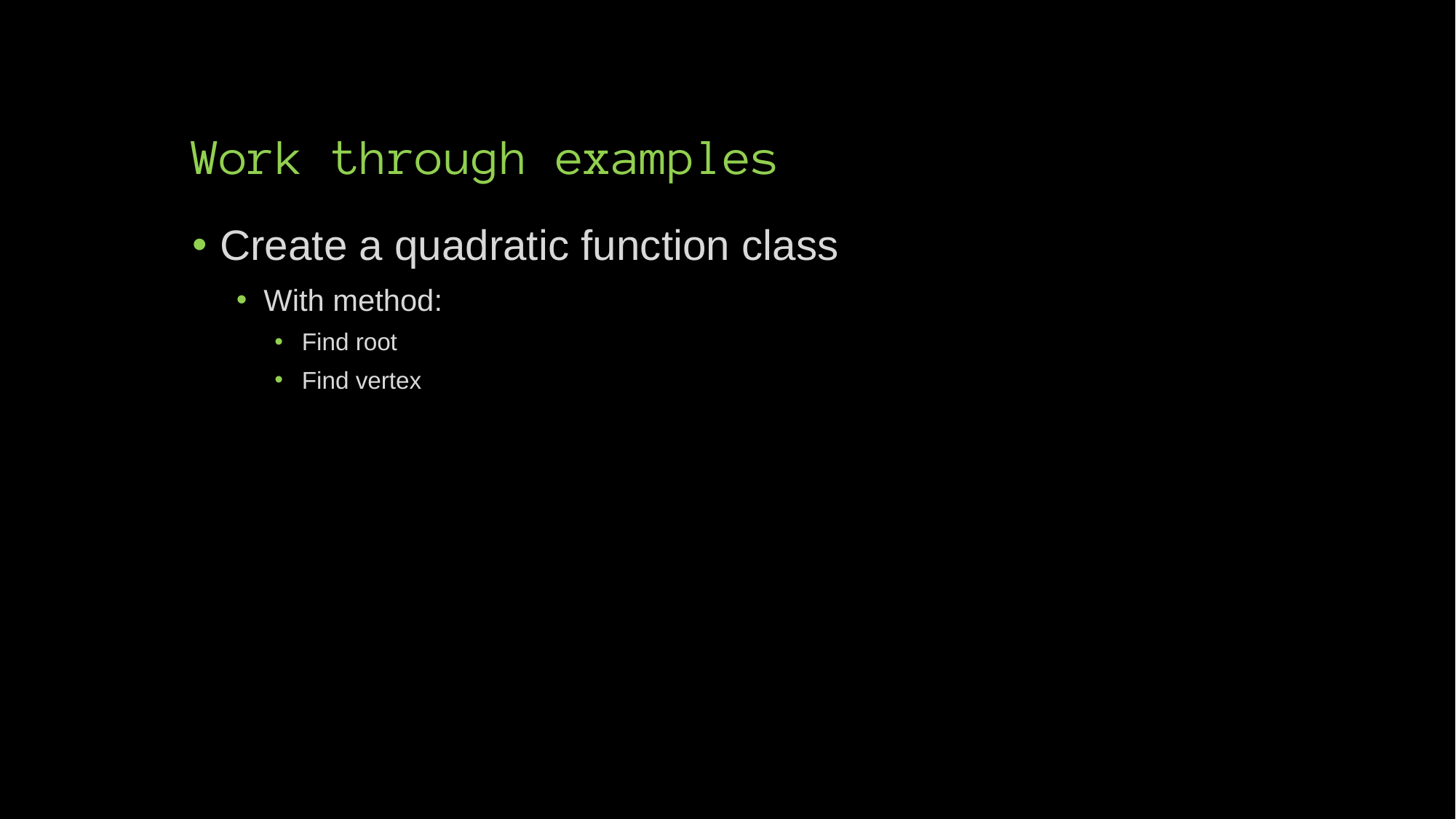

# Work through examples
Create a quadratic function class
With method:
Find root
Find vertex